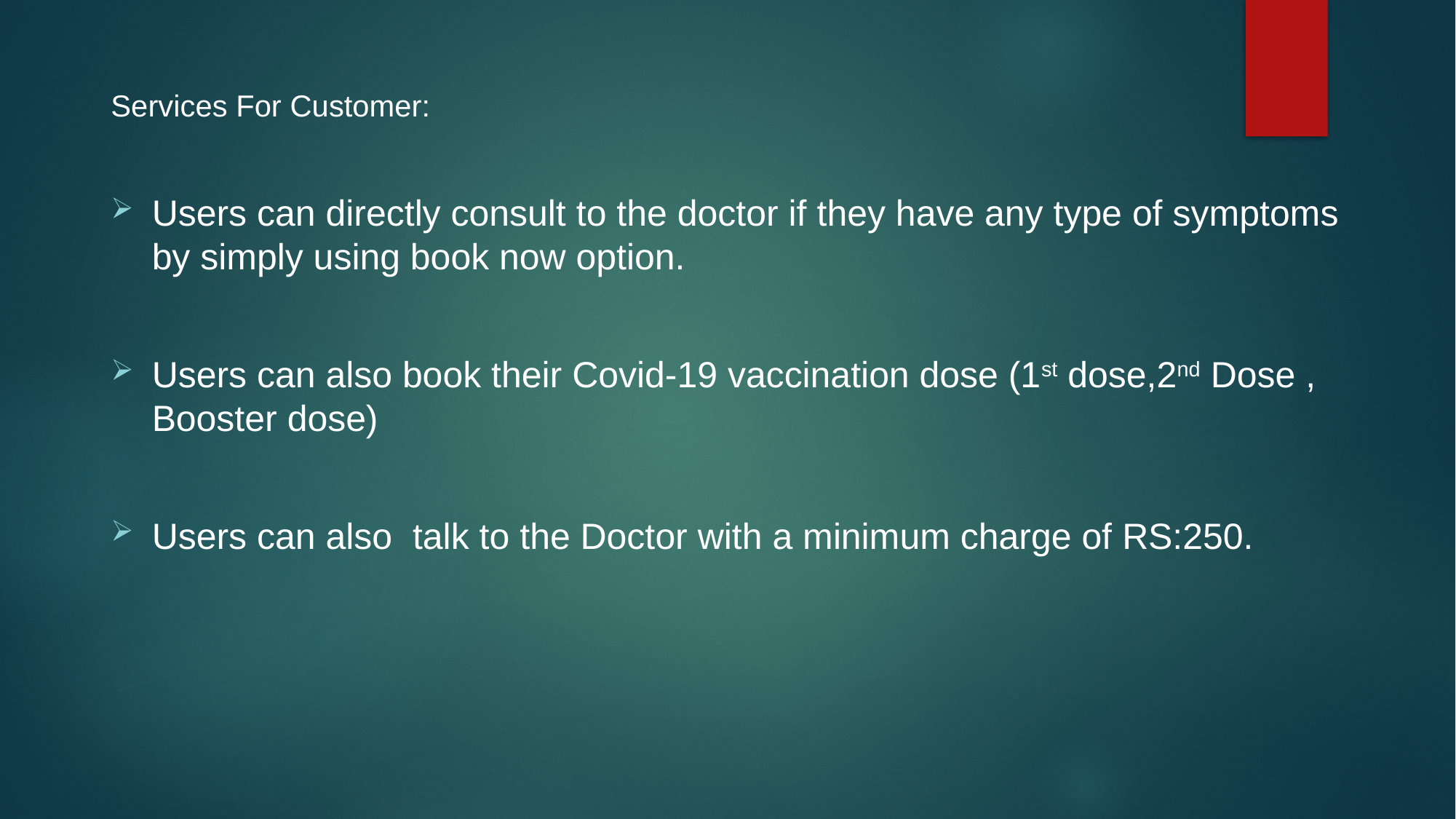

Services For Customer:

Users can directly consult to the doctor if they have any type of symptoms by simply using book now option.

Users can also book their Covid-19 vaccination dose (1st dose,2nd Dose , Booster dose)

Users can also  talk to the Doctor with a minimum charge of RS:250.